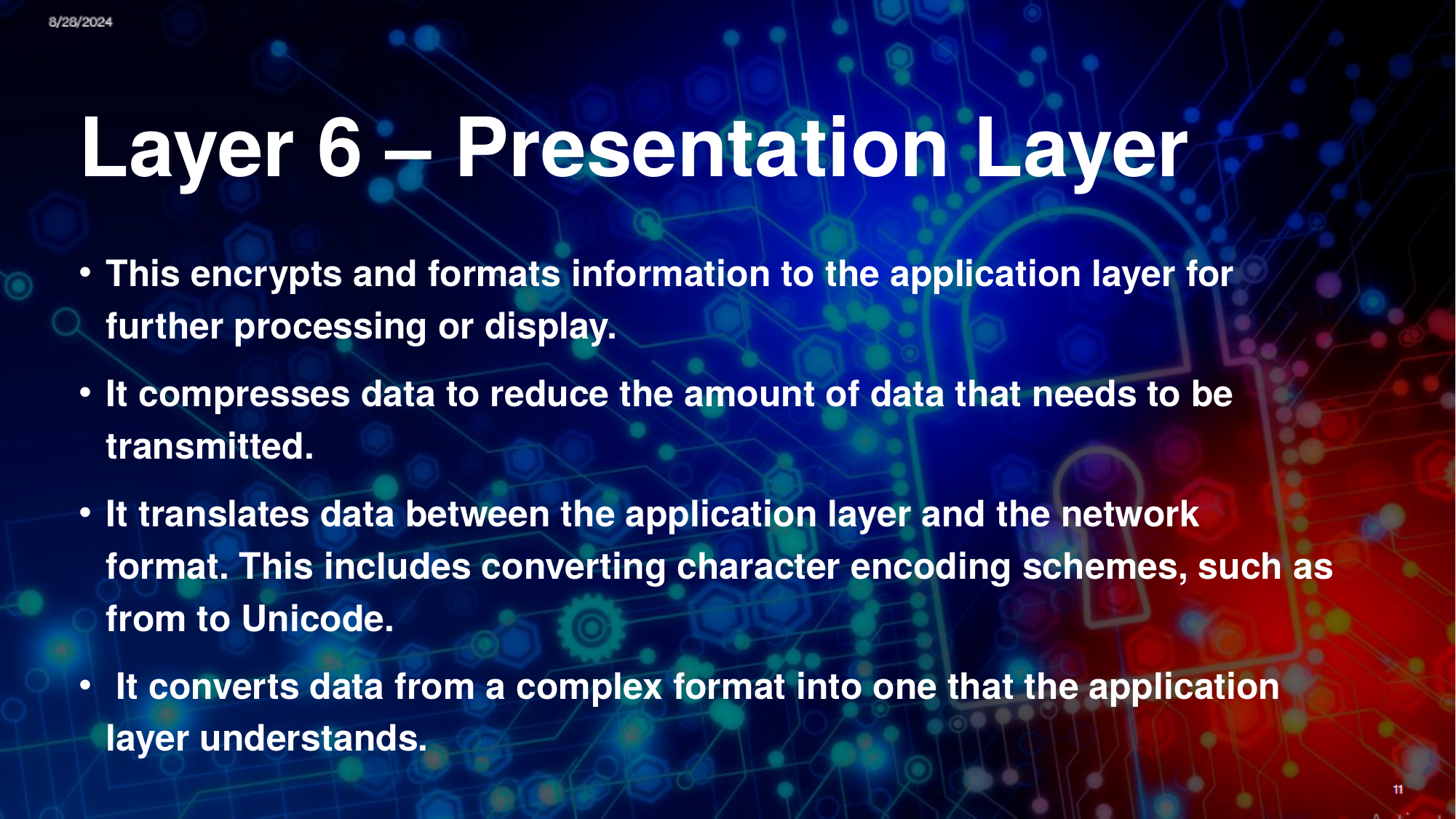

Layer 6 – Presentation Layer
This encrypts and formats information to the application layer for further processing or display.
It compresses data to reduce the amount of data that needs to be transmitted.
It translates data between the application layer and the network format. This includes converting character encoding schemes, such as from to Unicode.
 It converts data from a complex format into one that the application layer understands.